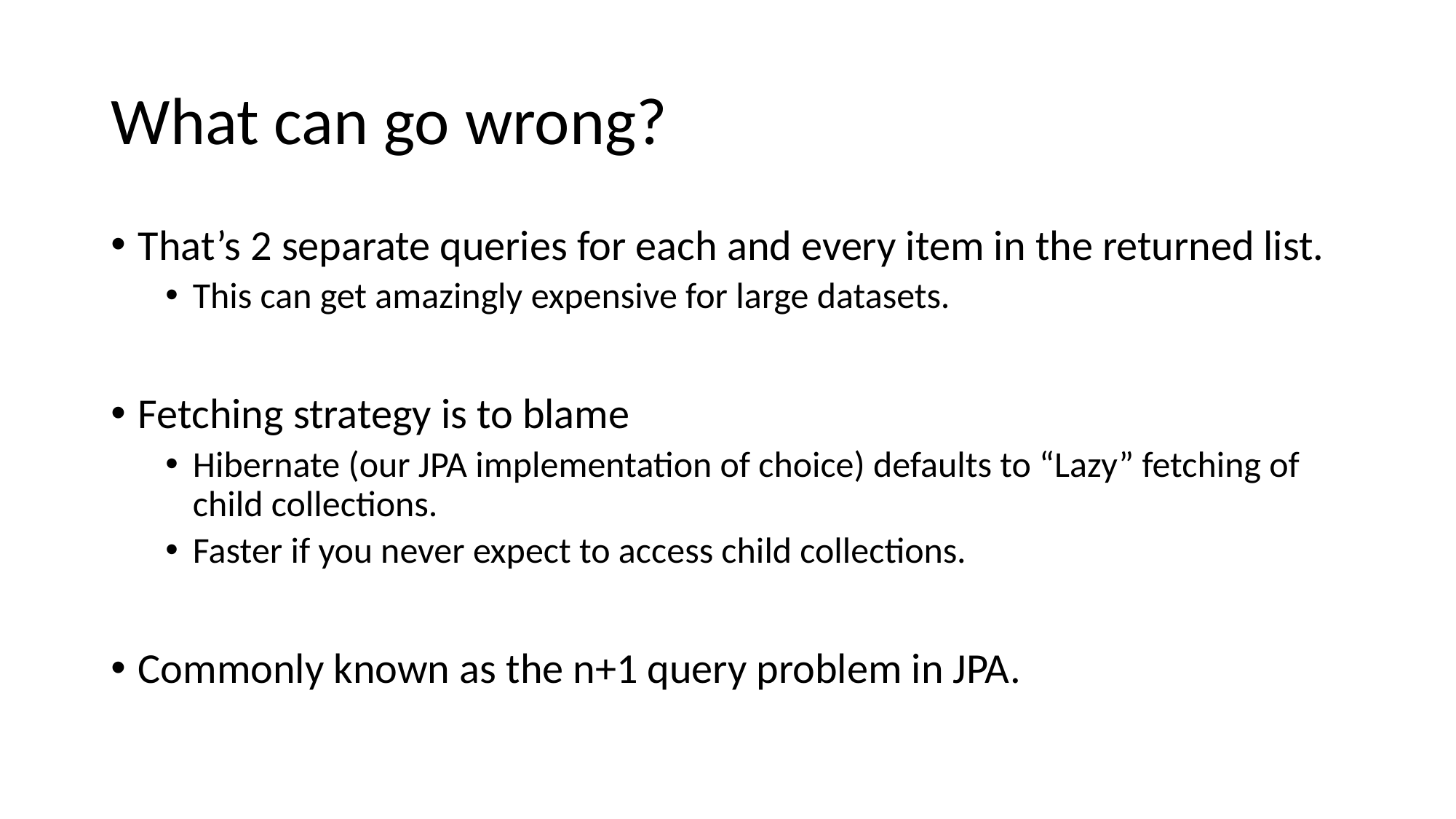

# What can go wrong?
That’s 2 separate queries for each and every item in the returned list.
This can get amazingly expensive for large datasets.

Fetching strategy is to blame
Hibernate (our JPA implementation of choice) defaults to “Lazy” fetching of child collections.
Faster if you never expect to access child collections.

Commonly known as the n+1 query problem in JPA.